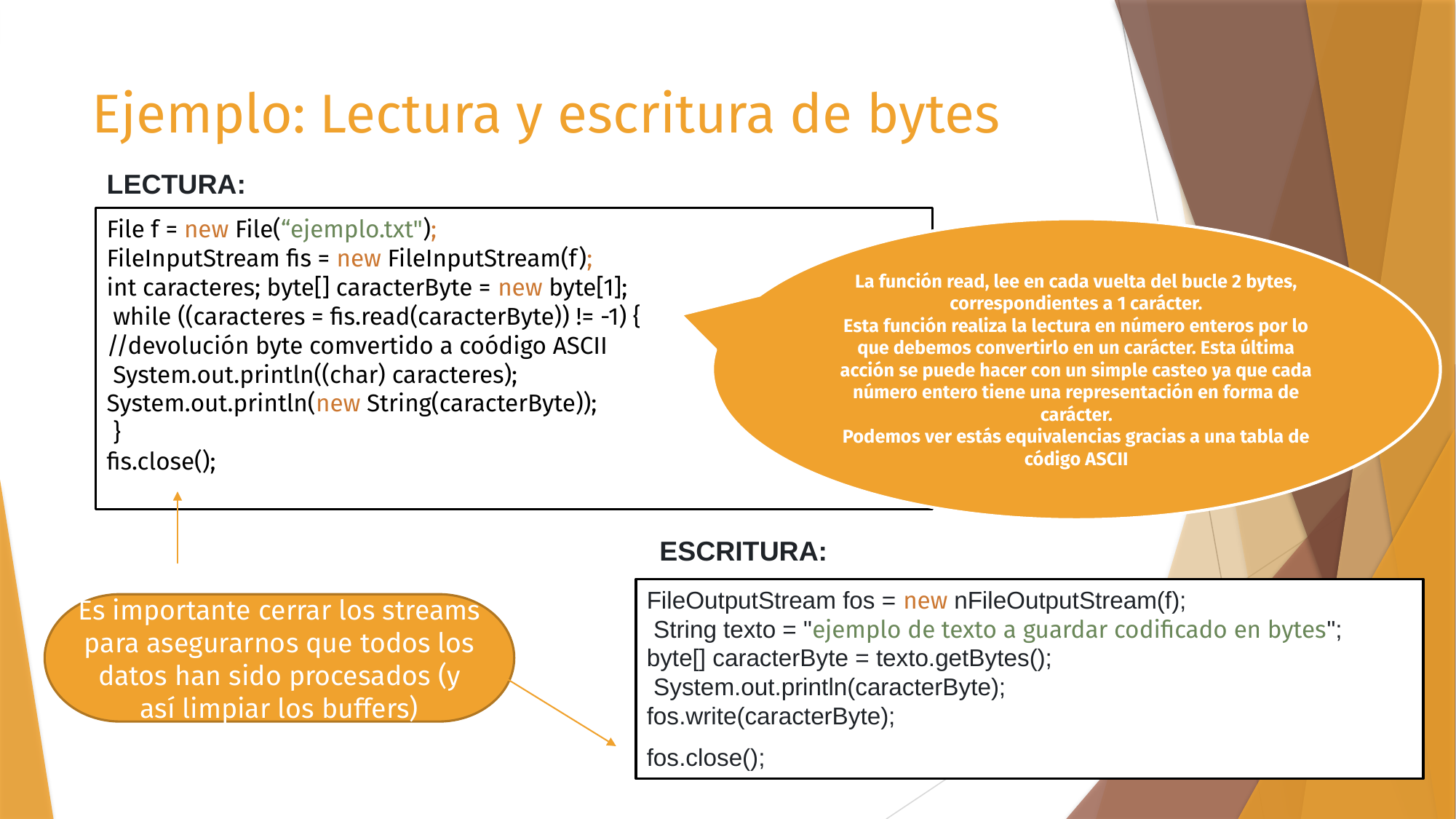

# Ejemplo: Lectura y escritura de bytes
LECTURA:
File f = new File(“ejemplo.txt");
FileInputStream fis = new FileInputStream(f);
int caracteres; byte[] caracterByte = new byte[1];
 while ((caracteres = fis.read(caracterByte)) != -1) {
//devolución byte comvertido a coódigo ASCII
 System.out.println((char) caracteres);
System.out.println(new String(caracterByte));
 }
fis.close();

La función read, lee en cada vuelta del bucle 2 bytes, correspondientes a 1 carácter.
Esta función realiza la lectura en número enteros por lo que debemos convertirlo en un carácter. Esta última acción se puede hacer con un simple casteo ya que cada número entero tiene una representación en forma de carácter.
Podemos ver estás equivalencias gracias a una tabla de código ASCII
ESCRITURA:
FileOutputStream fos = new nFileOutputStream(f);
 String texto = "ejemplo de texto a guardar codificado en bytes";
byte[] caracterByte = texto.getBytes();
 System.out.println(caracterByte);
fos.write(caracterByte);
fos.close();
Es importante cerrar los streams para asegurarnos que todos los datos han sido procesados (y así limpiar los buffers)